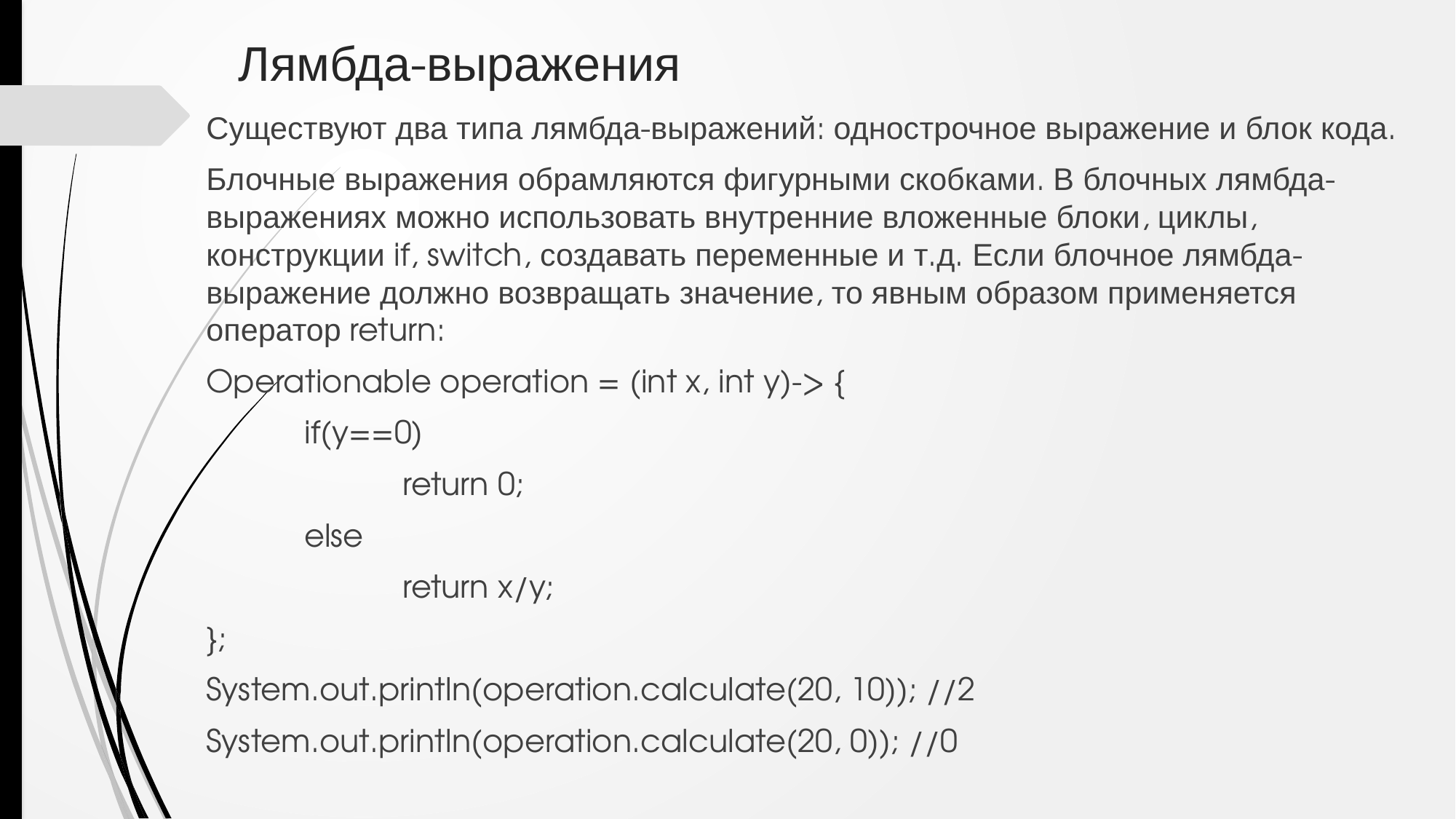

# Лямбда-выражения
Существуют два типа лямбда-выражений: однострочное выражение и блок кода.
Блочные выражения обрамляются фигурными скобками. В блочных лямбда-выражениях можно использовать внутренние вложенные блоки, циклы, конструкции if, switch, создавать переменные и т.д. Если блочное лямбда-выражение должно возвращать значение, то явным образом применяется оператор return:
Operationable operation = (int x, int y)-> {
	if(y==0)
		return 0;
	else
		return x/y;
};
System.out.println(operation.calculate(20, 10)); //2
System.out.println(operation.calculate(20, 0)); //0